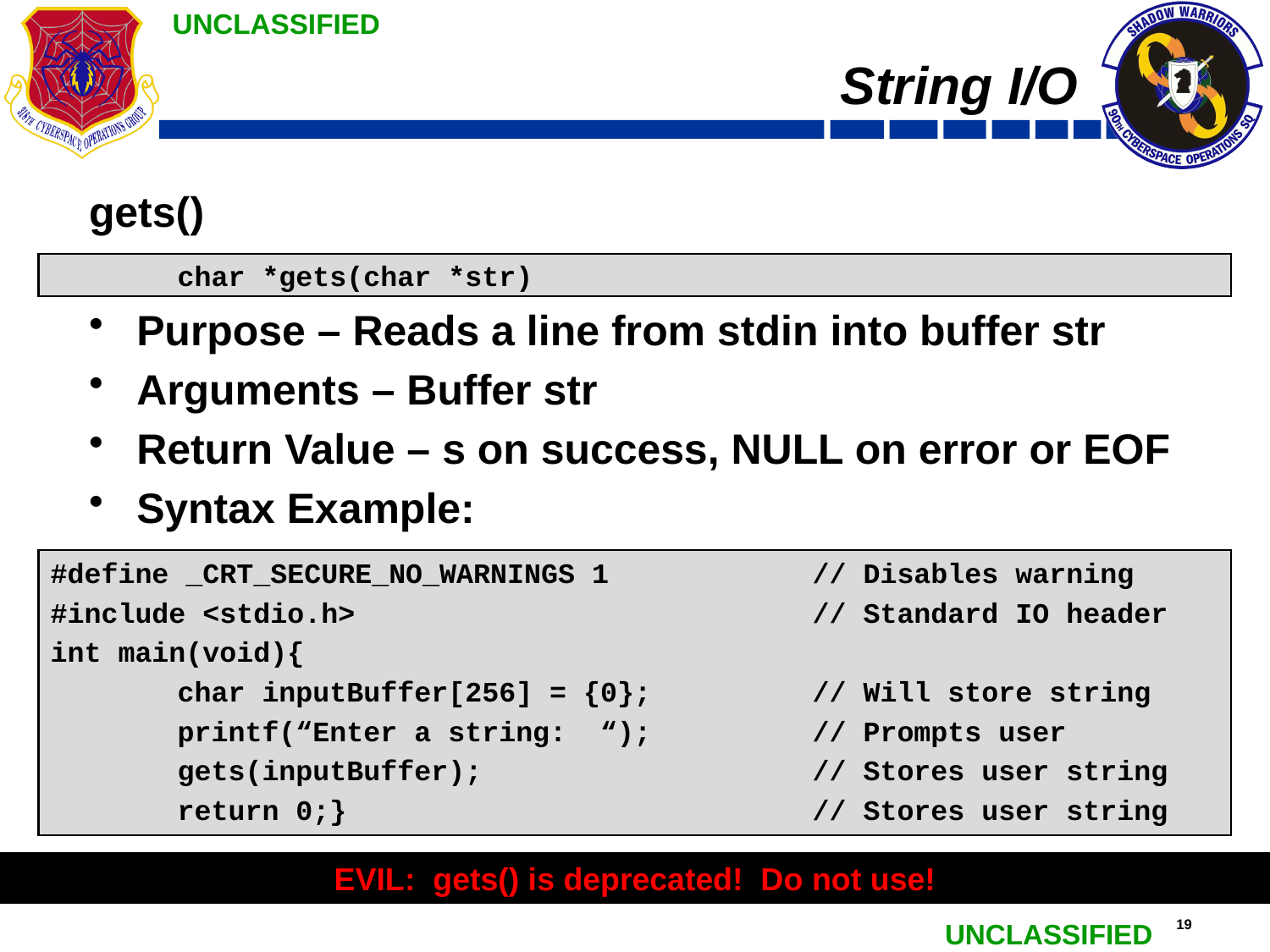

# String I/O
gets()

Purpose – Reads a line from stdin into buffer str
Arguments – Buffer str
Return Value – s on success, NULL on error or EOF
Syntax Example:
	char *gets(char *str)
#define _CRT_SECURE_NO_WARNINGS 1		// Disables warning
#include <stdio.h>				// Standard IO header
int main(void){
	char inputBuffer[256] = {0};		// Will store string
	printf(“Enter a string:  “);	 	// Prompts user
	gets(inputBuffer);			// Stores user string
	return 0;} 				// Stores user string
EVIL:  gets() is deprecated!  Do not use!